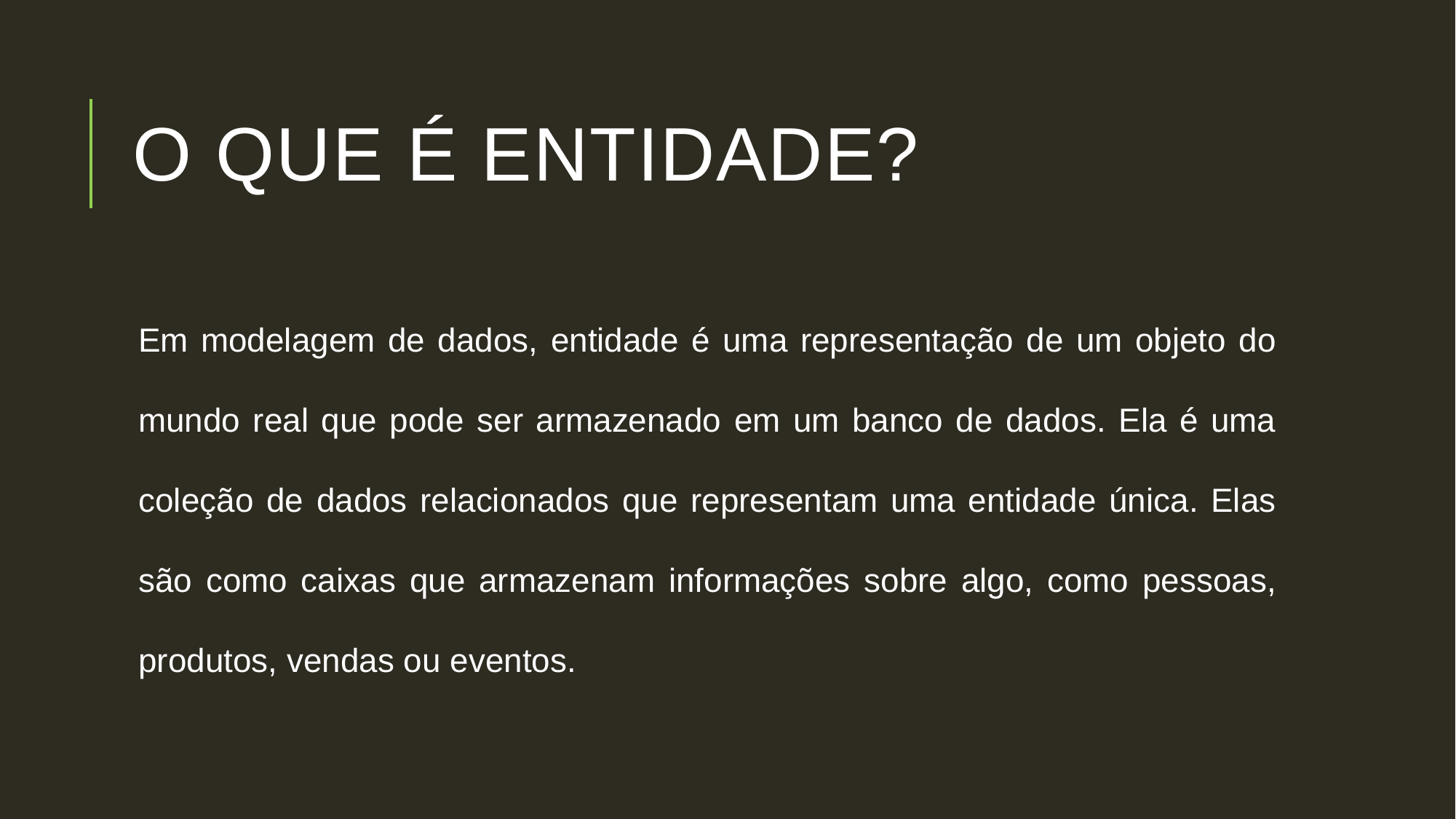

# O que é entidade?
Em modelagem de dados, entidade é uma representação de um objeto do mundo real que pode ser armazenado em um banco de dados. Ela é uma coleção de dados relacionados que representam uma entidade única. Elas são como caixas que armazenam informações sobre algo, como pessoas, produtos, vendas ou eventos.